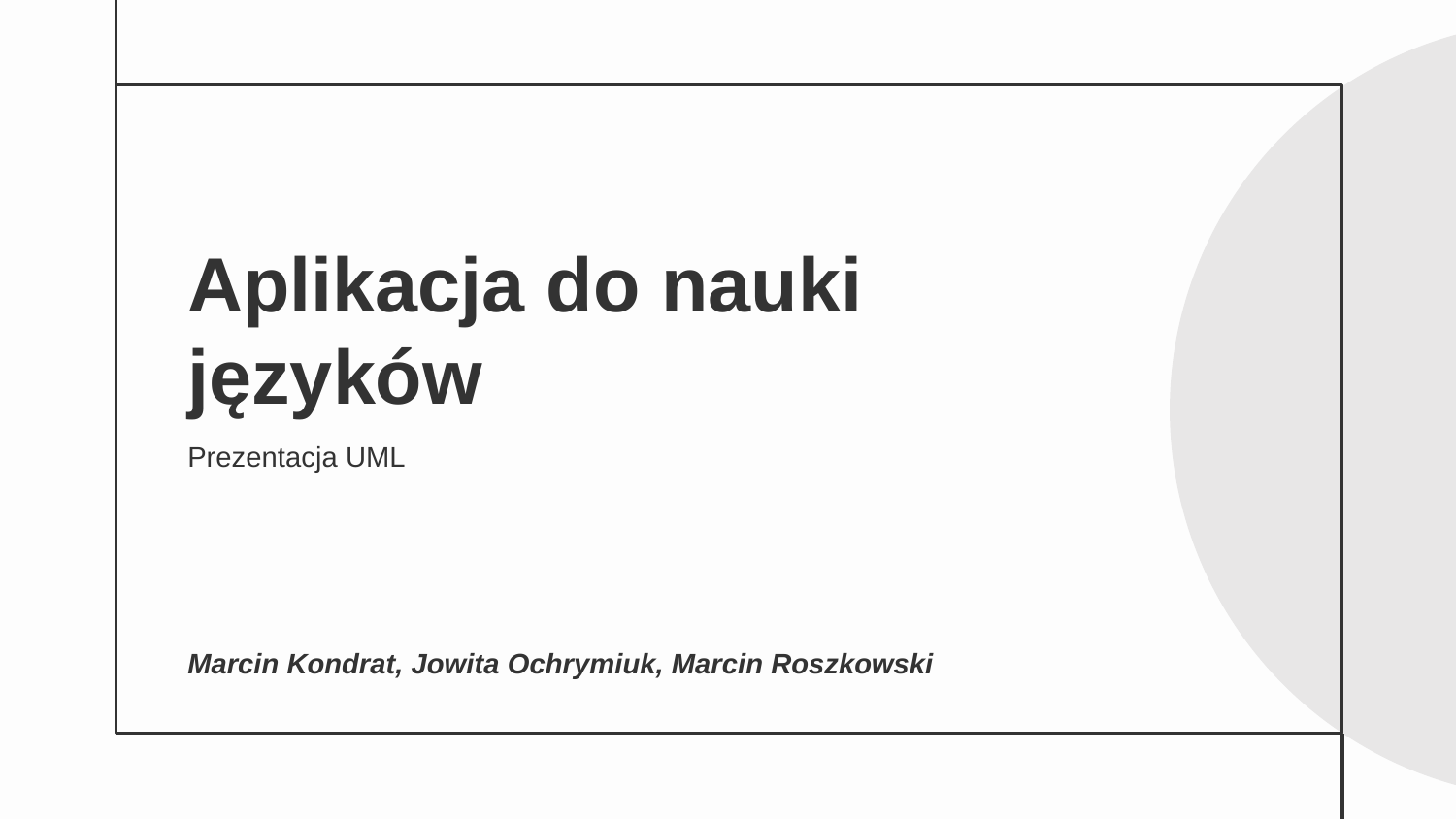

# Aplikacja do nauki języków
Prezentacja UML
Marcin Kondrat, Jowita Ochrymiuk, Marcin Roszkowski